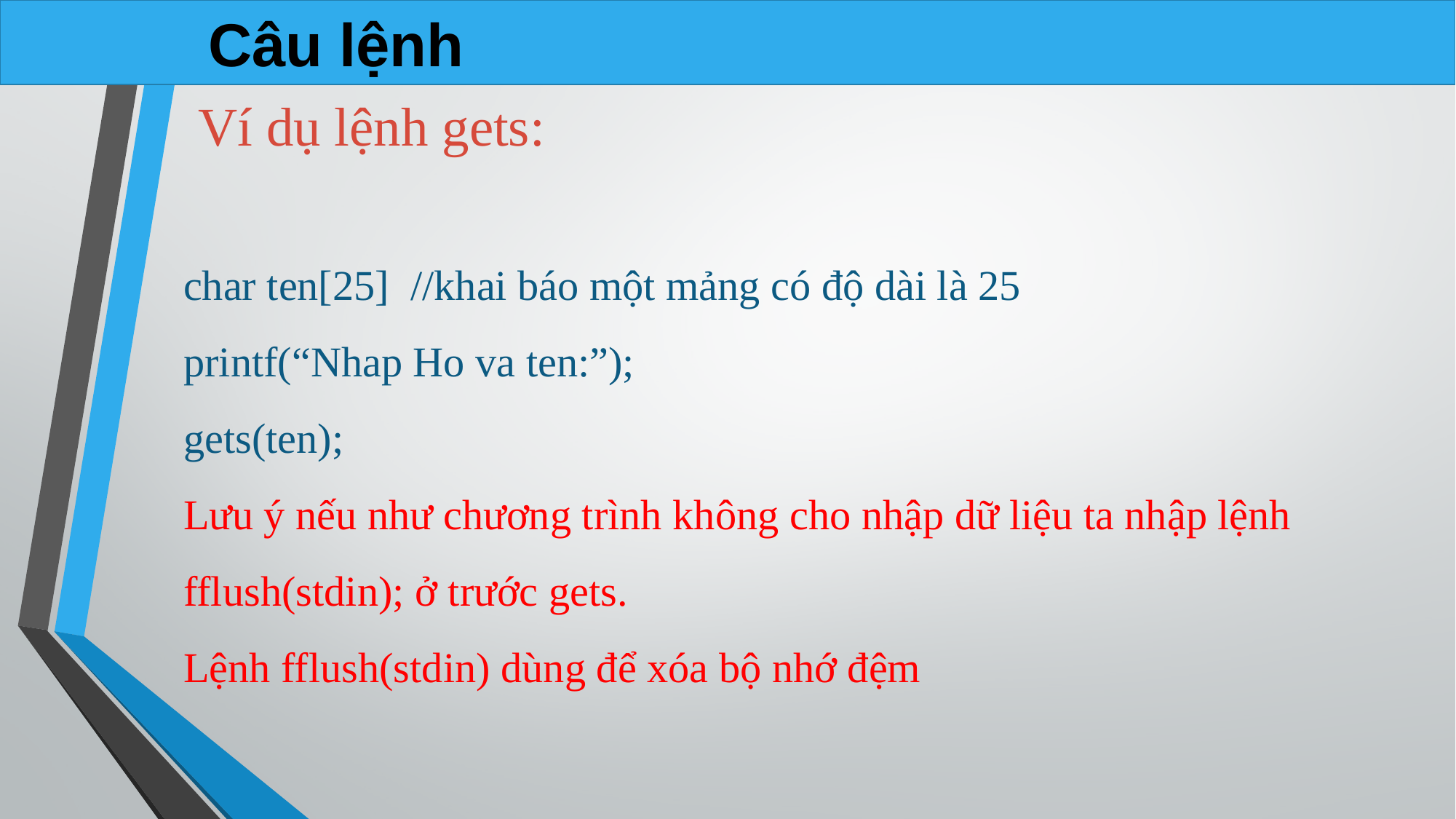

Câu lệnh
Ví dụ:
Ví dụ lệnh gets:
char ten[25]  //khai báo một mảng có độ dài là 25
printf(“Nhap Ho va ten:”);
gets(ten);
Lưu ý nếu như chương trình không cho nhập dữ liệu ta nhập lệnh
fflush(stdin); ở trước gets.
Lệnh fflush(stdin) dùng để xóa bộ nhớ đệm